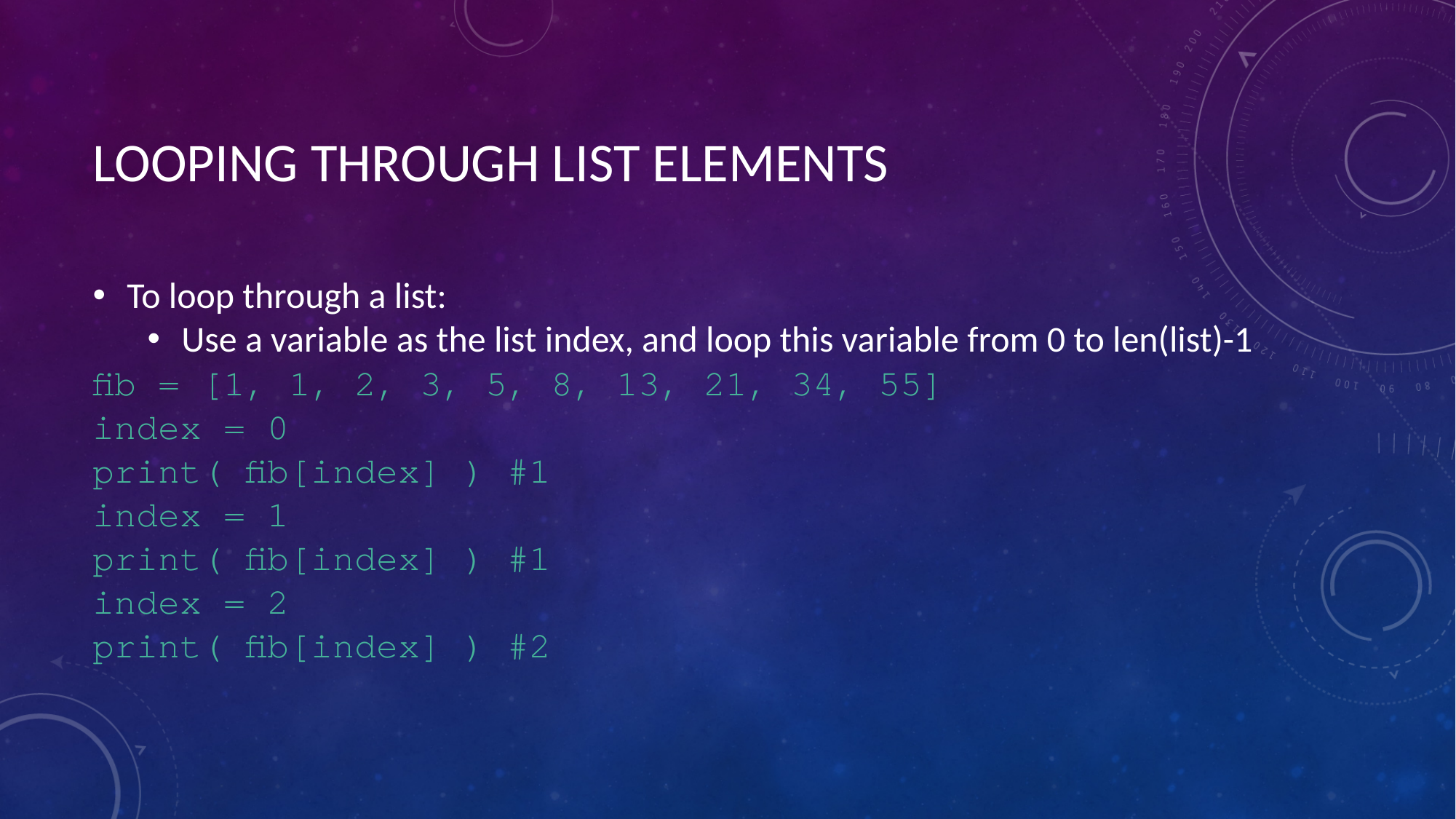

# Looping through list elements
To loop through a list:
Use a variable as the list index, and loop this variable from 0 to len(list)-1
fib = [1, 1, 2, 3, 5, 8, 13, 21, 34, 55]
index = 0
print( fib[index] ) #1
index = 1
print( fib[index] ) #1
index = 2
print( fib[index] ) #2